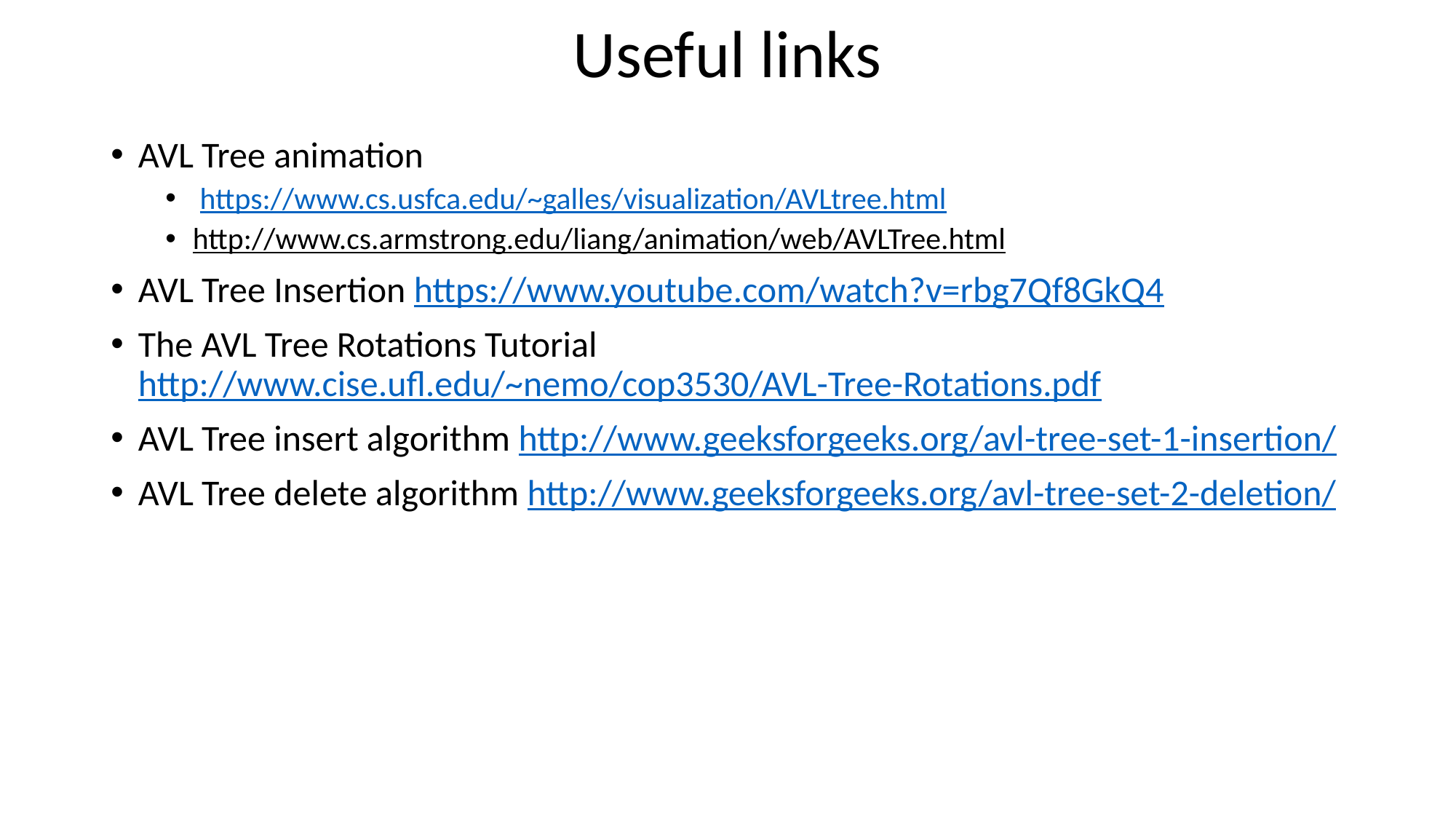

# Useful links
AVL Tree animation
 https://www.cs.usfca.edu/~galles/visualization/AVLtree.html
http://www.cs.armstrong.edu/liang/animation/web/AVLTree.html
AVL Tree Insertion https://www.youtube.com/watch?v=rbg7Qf8GkQ4
The AVL Tree Rotations Tutorial http://www.cise.ufl.edu/~nemo/cop3530/AVL-Tree-Rotations.pdf
AVL Tree insert algorithm http://www.geeksforgeeks.org/avl-tree-set-1-insertion/
AVL Tree delete algorithm http://www.geeksforgeeks.org/avl-tree-set-2-deletion/